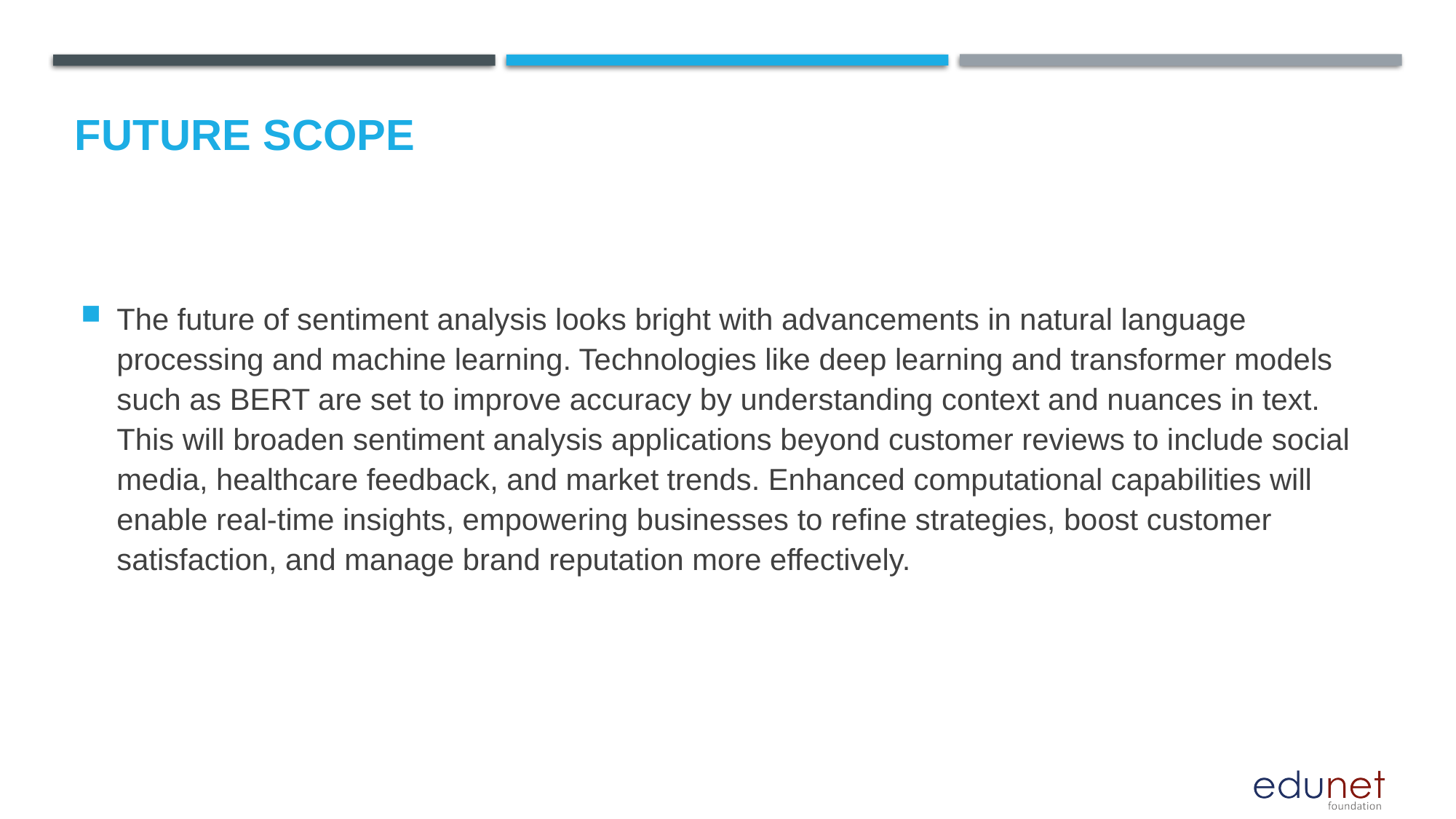

Future scope

The future of sentiment analysis looks bright with advancements in natural language processing and machine learning. Technologies like deep learning and transformer models such as BERT are set to improve accuracy by understanding context and nuances in text. This will broaden sentiment analysis applications beyond customer reviews to include social media, healthcare feedback, and market trends. Enhanced computational capabilities will enable real-time insights, empowering businesses to refine strategies, boost customer satisfaction, and manage brand reputation more effectively.